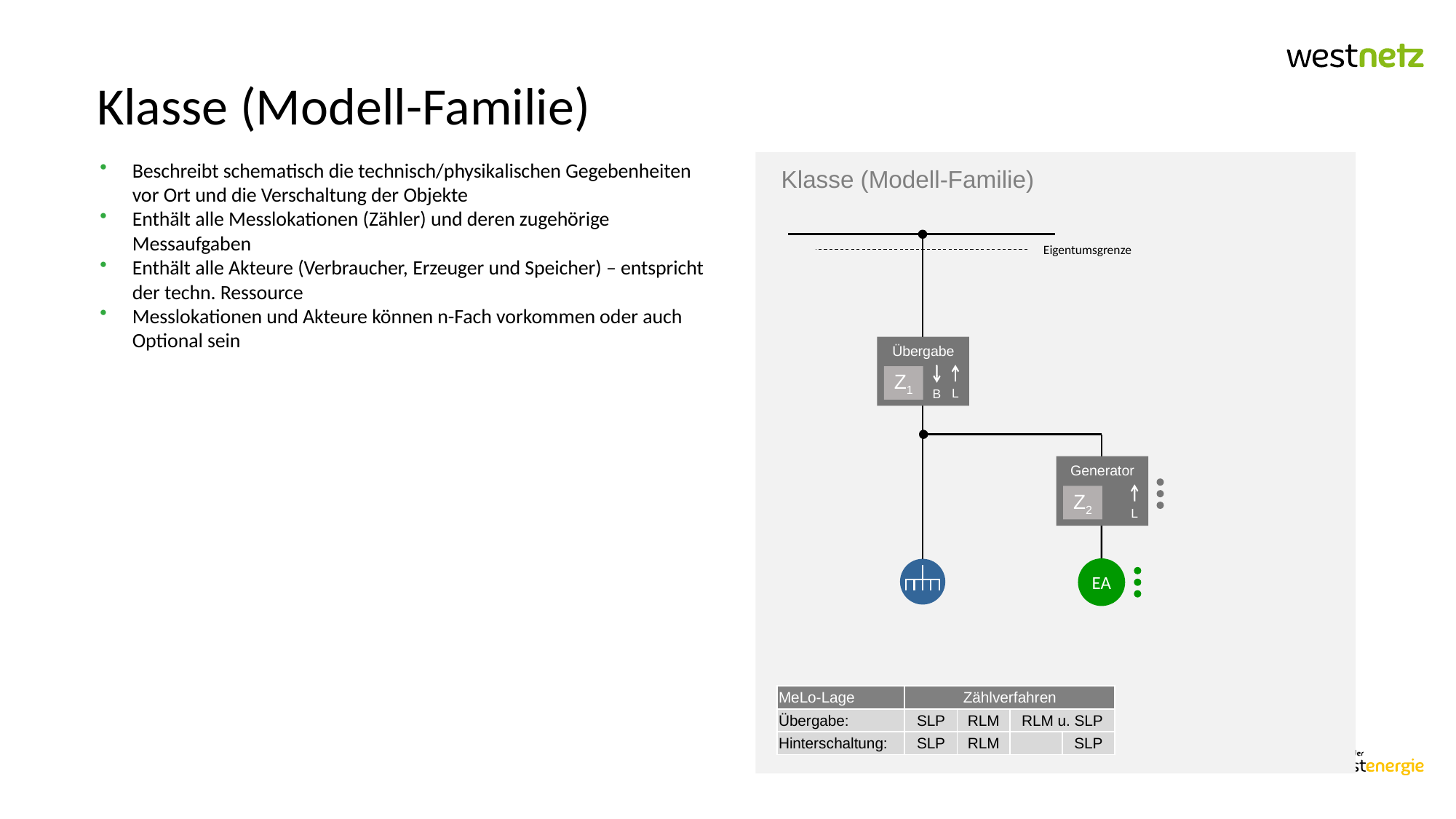

# Klasse (Modell-Familie)
Beschreibt schematisch die technisch/physikalischen Gegebenheiten vor Ort und die Verschaltung der Objekte
Enthält alle Messlokationen (Zähler) und deren zugehörige Messaufgaben
Enthält alle Akteure (Verbraucher, Erzeuger und Speicher) – entspricht der techn. Ressource
Messlokationen und Akteure können n-Fach vorkommen oder auch Optional sein

Klasse (Modell-Familie)

Eigentumsgrenze
Übergabe

Z1
L
B

Generator

L
Z2

EA

| MeLo-Lage | Zählverfahren |  |  |  |
| --- | --- | --- | --- | --- |
| Übergabe: | SLP | RLM | RLM u. SLP |  |
| Hinterschaltung: | SLP | RLM |  | SLP |
13